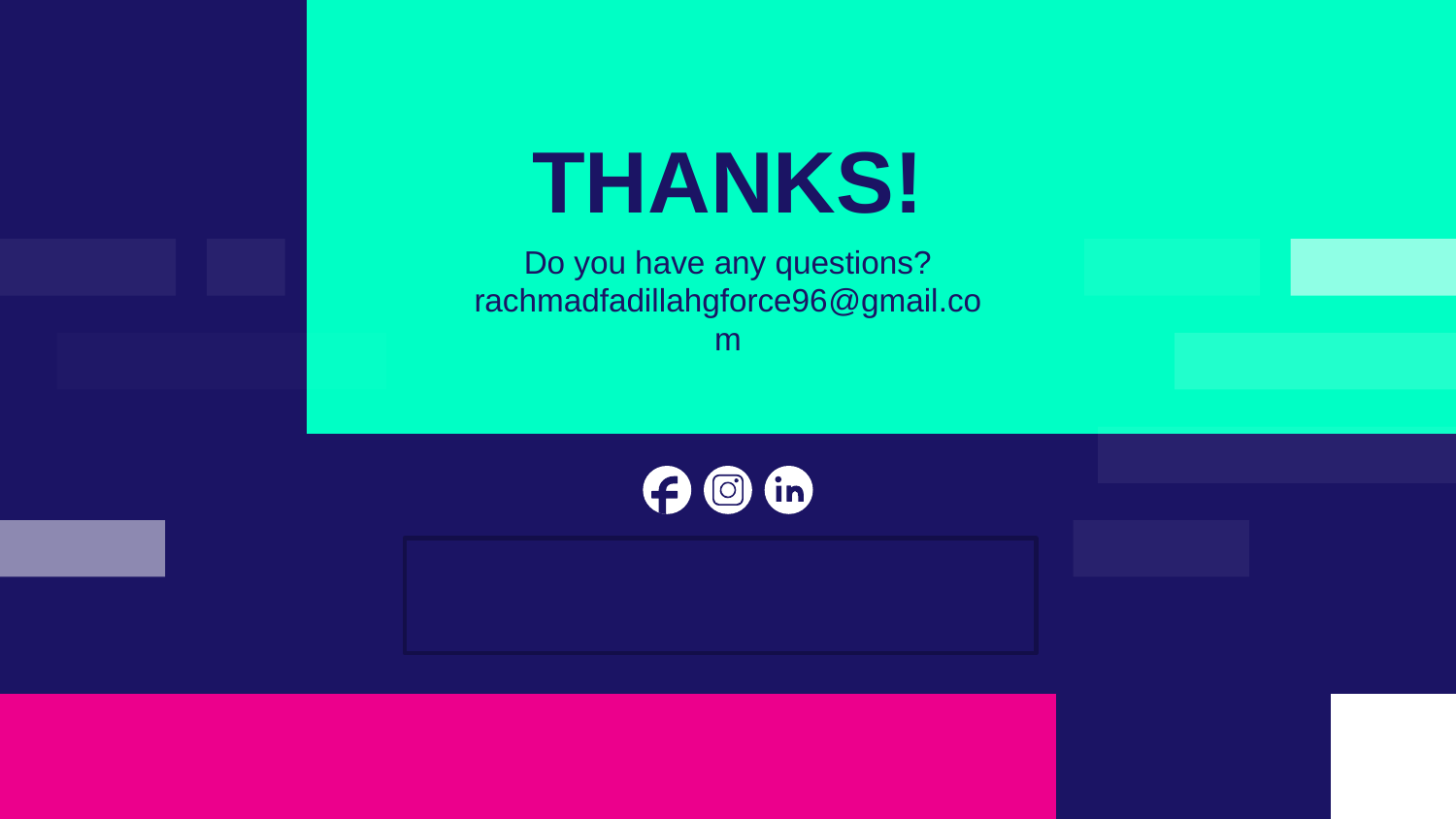

# THANKS!
Do you have any questions?
rachmadfadillahgforce96@gmail.com